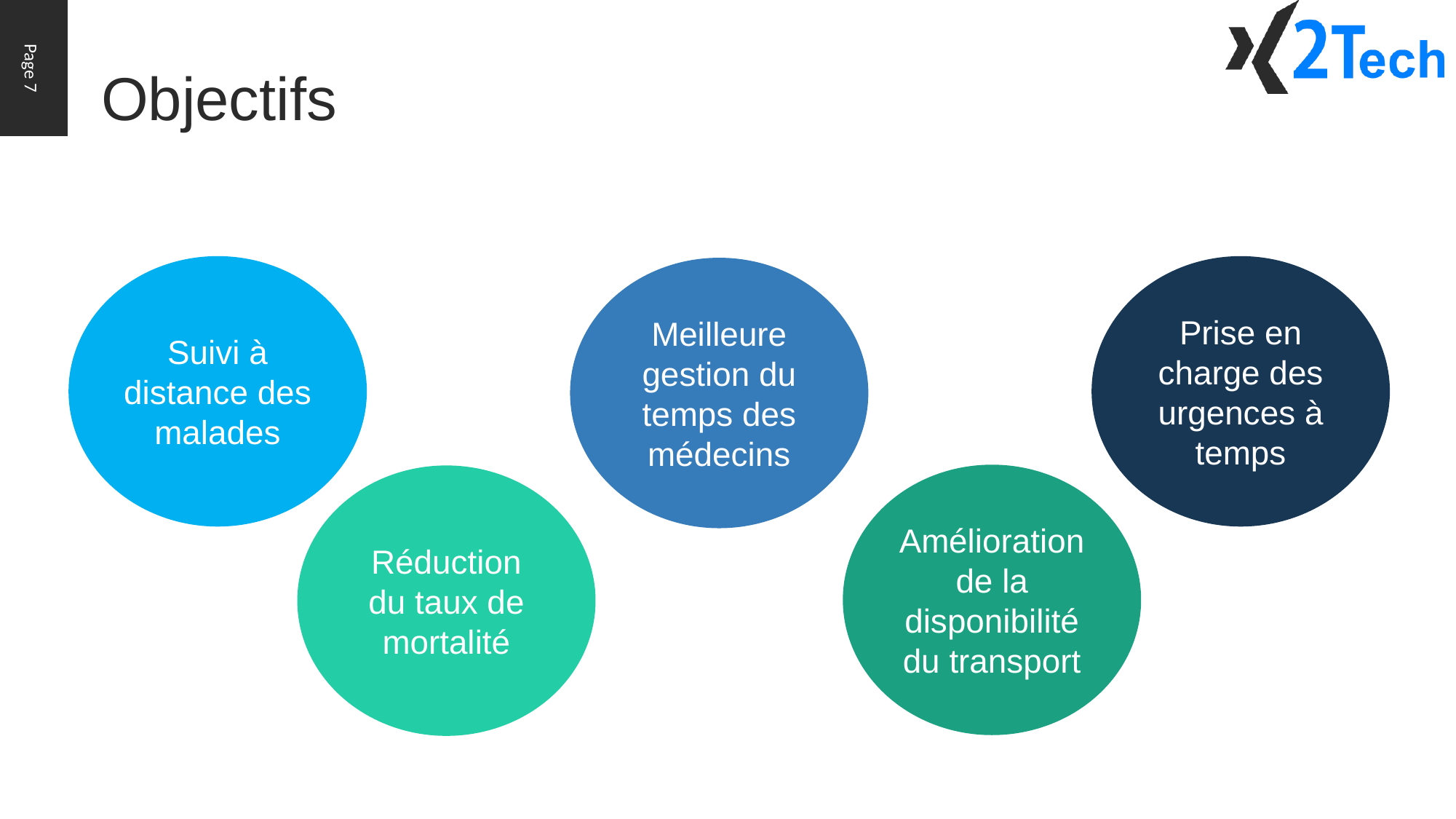

Page 7
Objectifs
Suivi à distance des malades
Prise en charge des urgences à temps
Meilleure gestion du temps des médecins
Amélioration de la disponibilité du transport
Réduction du taux de mortalité